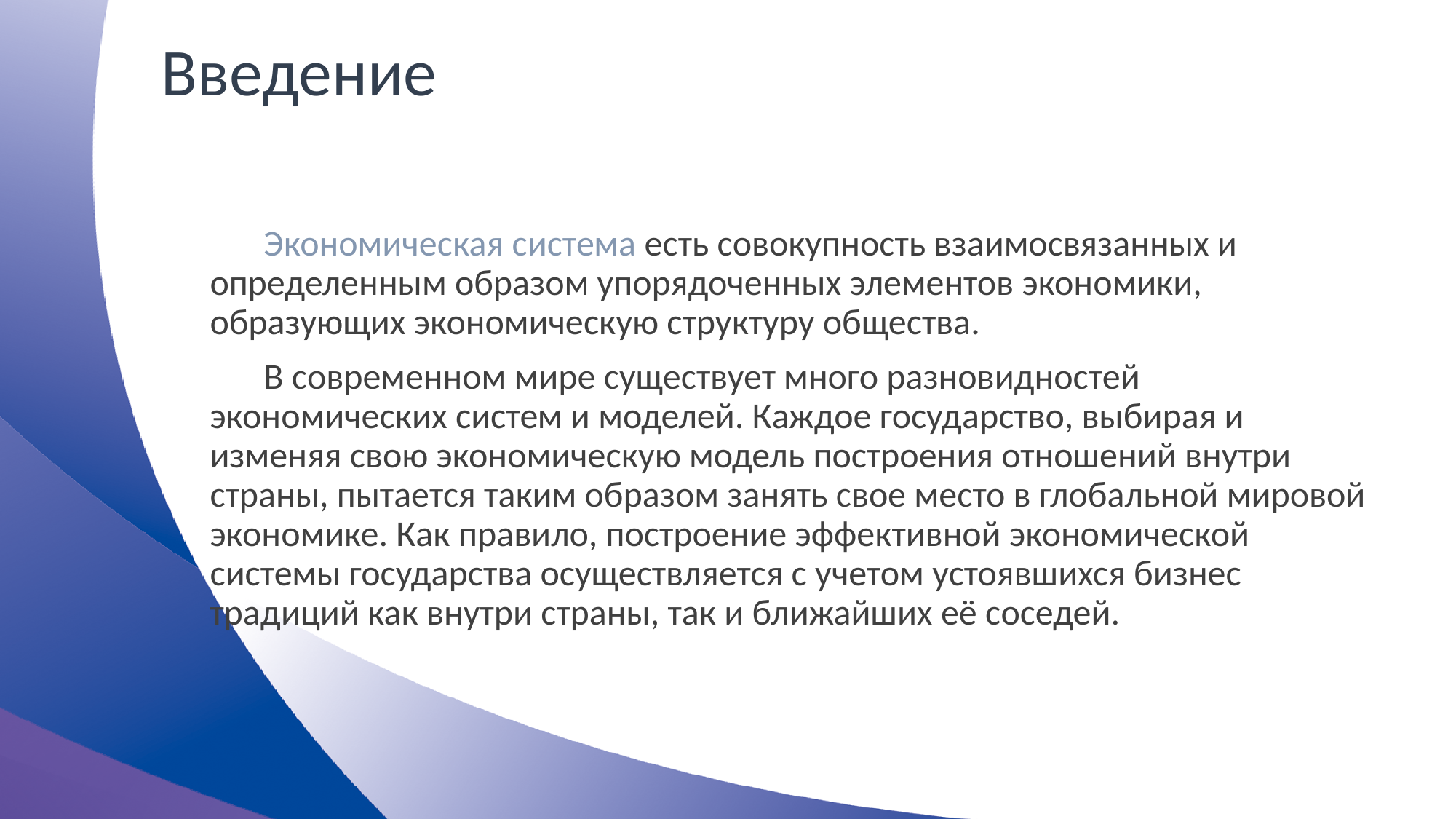

# Введение
Экономическая система есть совокупность взаимосвязанных и определенным образом упорядоченных элементов экономики, образующих экономическую структуру общества.
В современном мире существует много разновидностей экономических систем и моделей. Каждое государство, выбирая и изменяя свою экономическую модель построения отношений внутри страны, пытается таким образом занять свое место в глобальной мировой экономике. Как правило, построение эффективной экономической системы государства осуществляется с учетом устоявшихся бизнес традиций как внутри страны, так и ближайших её соседей.